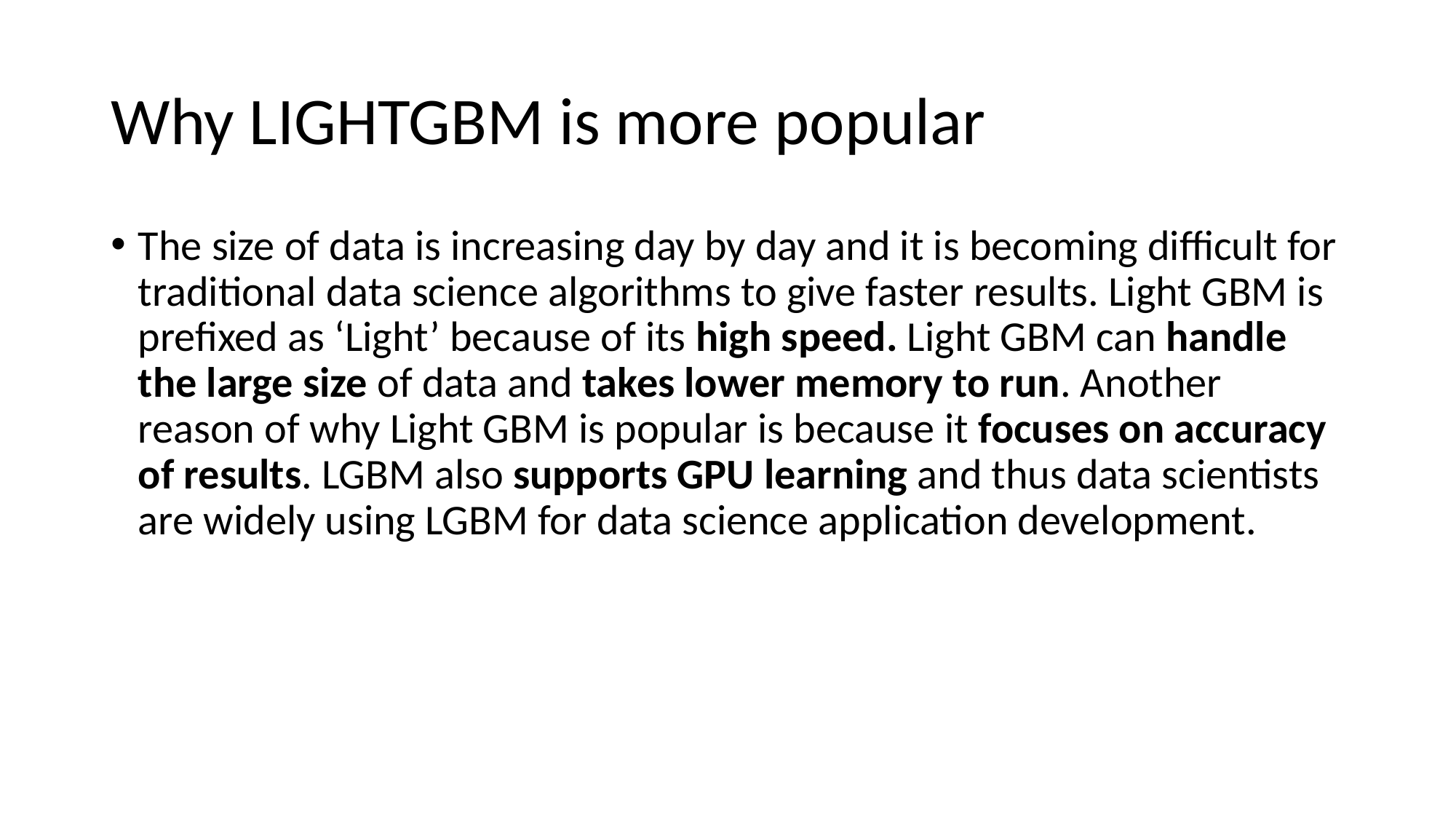

# Why LIGHTGBM is more popular
The size of data is increasing day by day and it is becoming difficult for traditional data science algorithms to give faster results. Light GBM is prefixed as ‘Light’ because of its high speed. Light GBM can handle the large size of data and takes lower memory to run. Another reason of why Light GBM is popular is because it focuses on accuracy of results. LGBM also supports GPU learning and thus data scientists are widely using LGBM for data science application development.